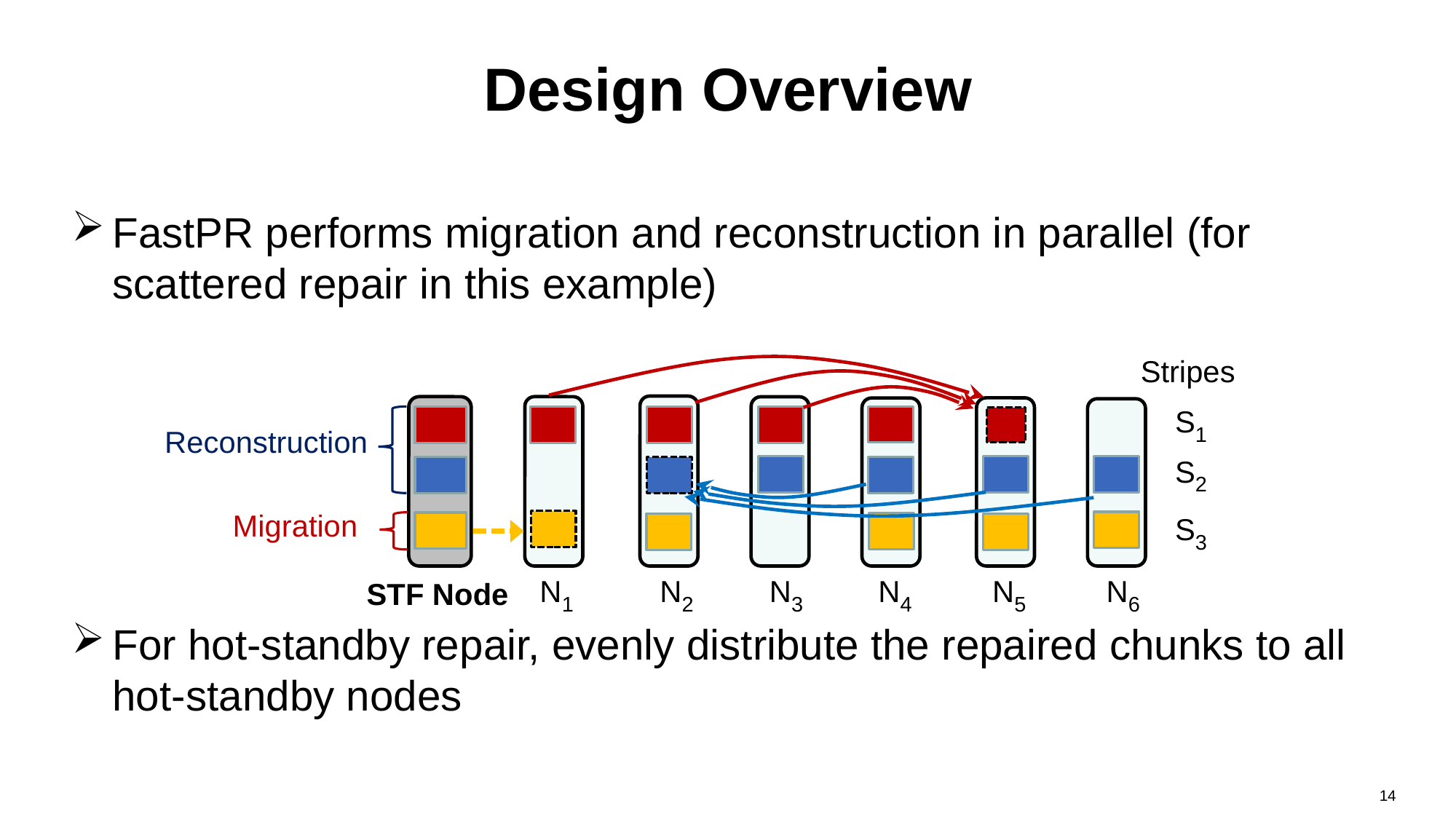

# Design Overview
FastPR performs migration and reconstruction in parallel (for scattered repair in this example)

For hot-standby repair, evenly distribute the repaired chunks to all hot-standby nodes
Stripes

S1

Reconstruction
S2

Migration

S3

N1
N2
N3
N6
N5
N4
STF Node

14